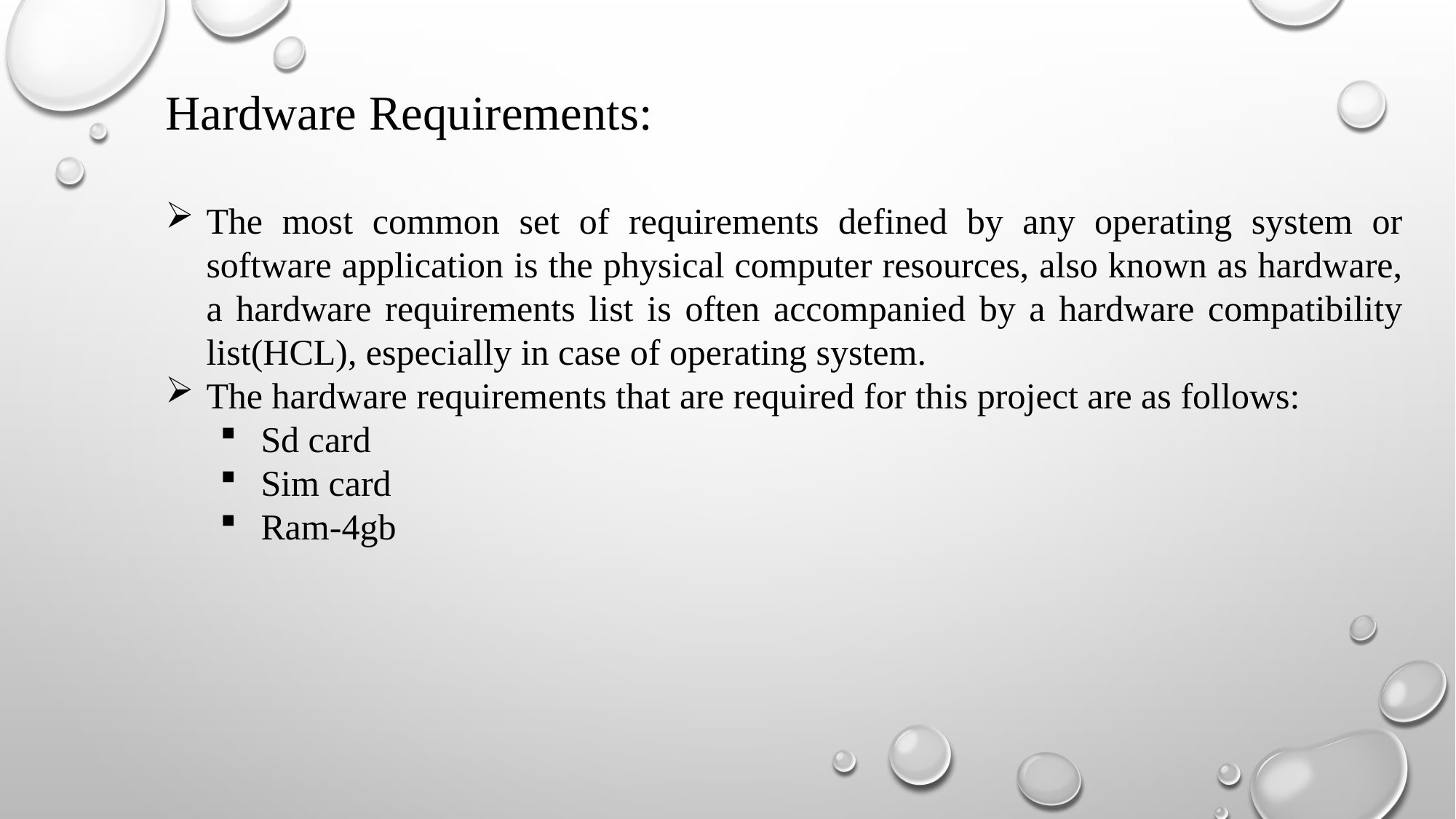

Hardware Requirements:

The most common set of requirements defined by any operating system or software application is the physical computer resources, also known as hardware, a hardware requirements list is often accompanied by a hardware compatibility list(HCL), especially in case of operating system.
The hardware requirements that are required for this project are as follows:
Sd card
Sim card
Ram-4gb